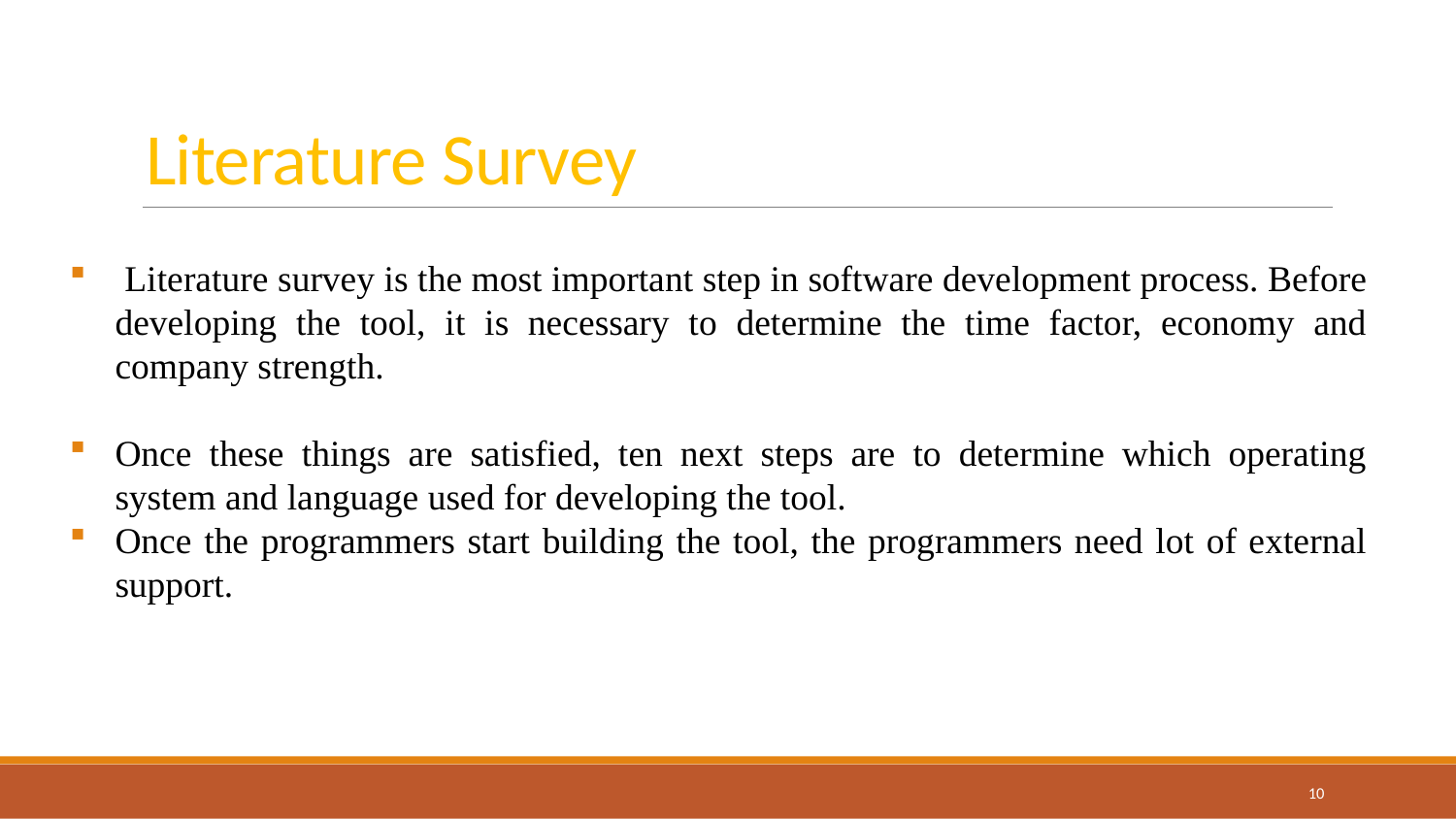

# Literature Survey

 Literature survey is the most important step in software development process. Before developing the tool, it is necessary to determine the time factor, economy and company strength.

Once these things are satisfied, ten next steps are to determine which operating system and language used for developing the tool.
Once the programmers start building the tool, the programmers need lot of external support.

10